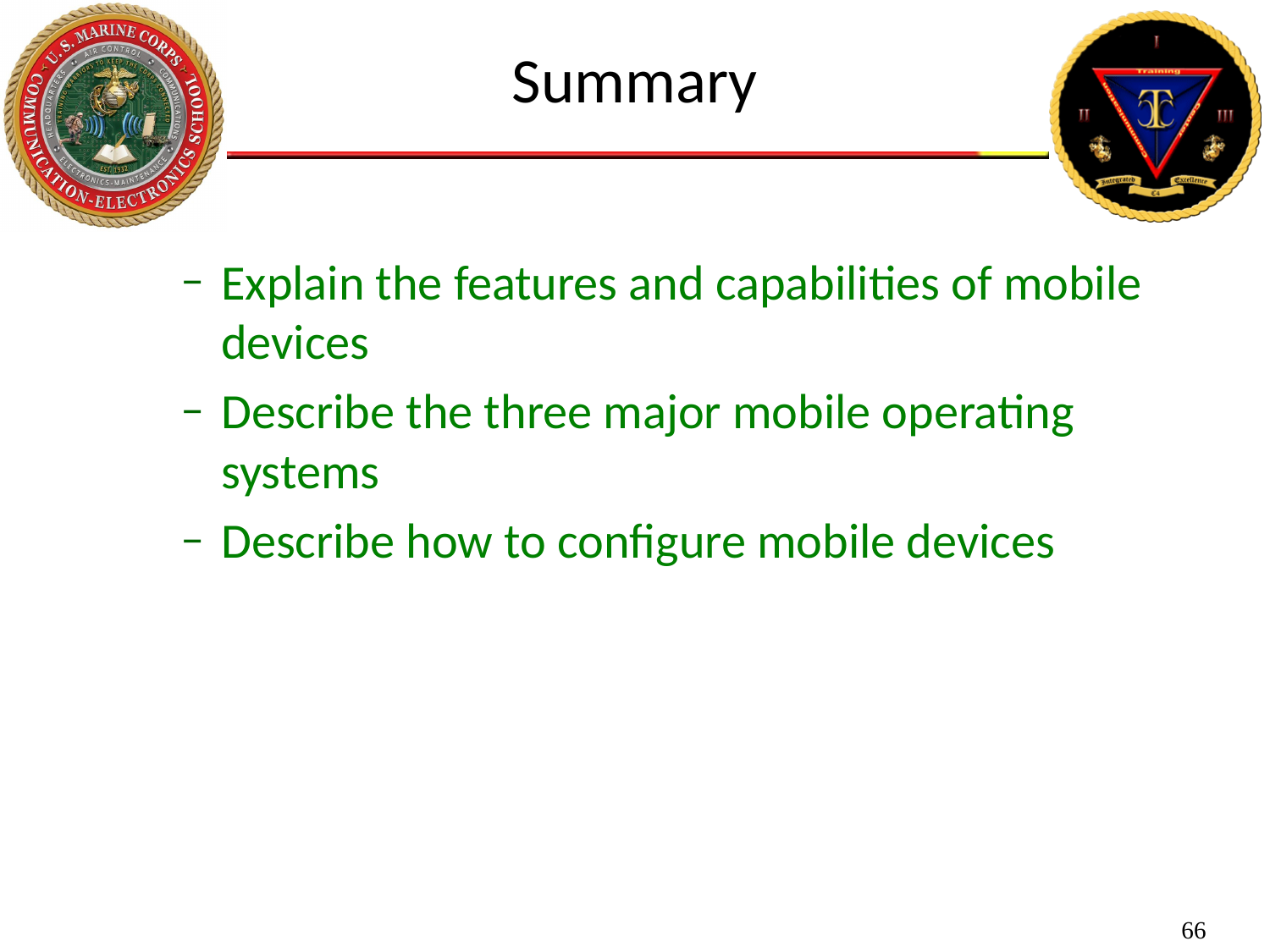

Summary
Explain the features and capabilities of mobile devices
Describe the three major mobile operating systems
Describe how to configure mobile devices